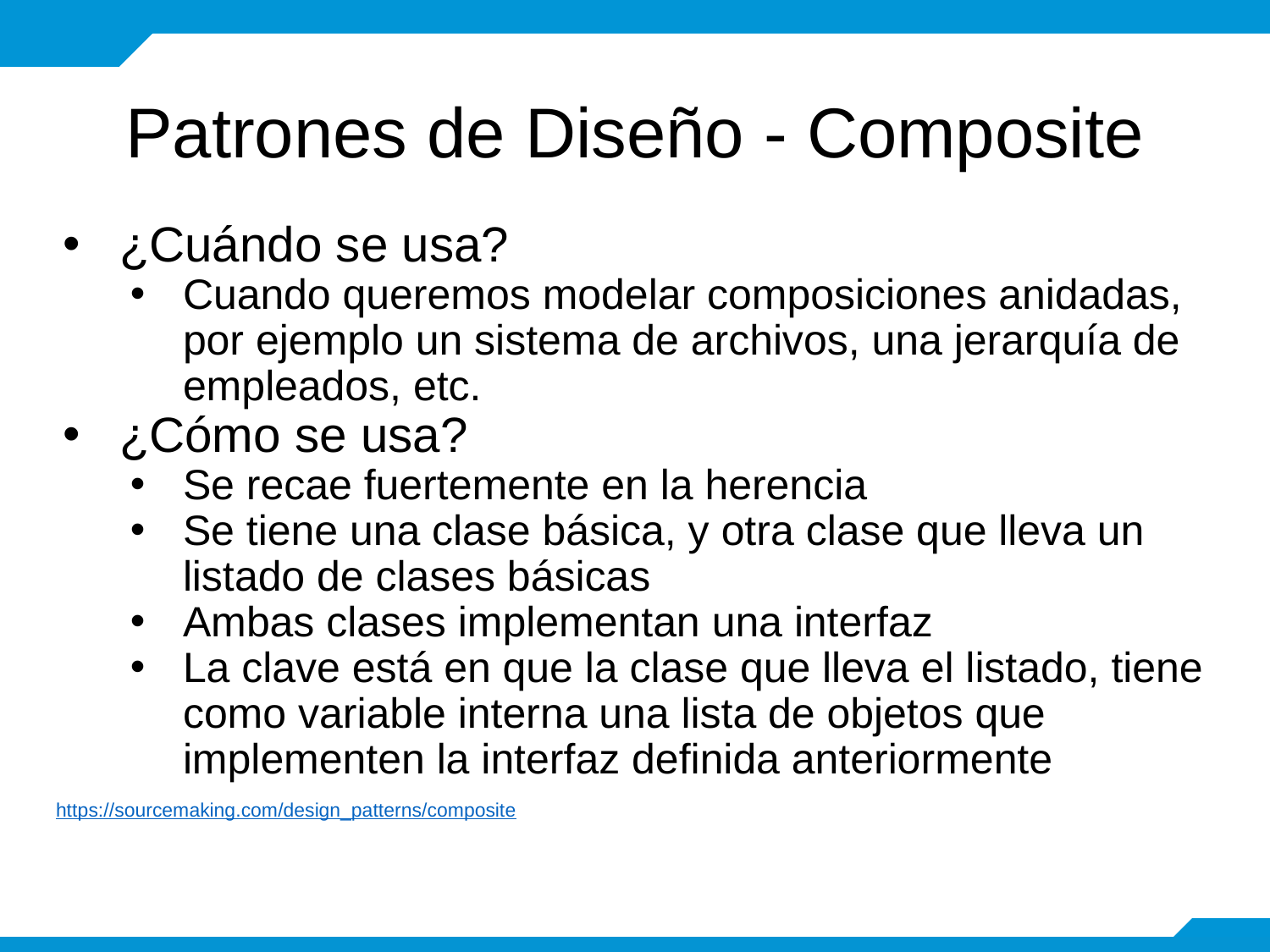

# Patrones de Diseño - Composite
¿Cuándo se usa?
Cuando queremos modelar composiciones anidadas, por ejemplo un sistema de archivos, una jerarquía de empleados, etc.
¿Cómo se usa?
Se recae fuertemente en la herencia
Se tiene una clase básica, y otra clase que lleva un listado de clases básicas
Ambas clases implementan una interfaz
La clave está en que la clase que lleva el listado, tiene como variable interna una lista de objetos que implementen la interfaz definida anteriormente
https://sourcemaking.com/design_patterns/composite